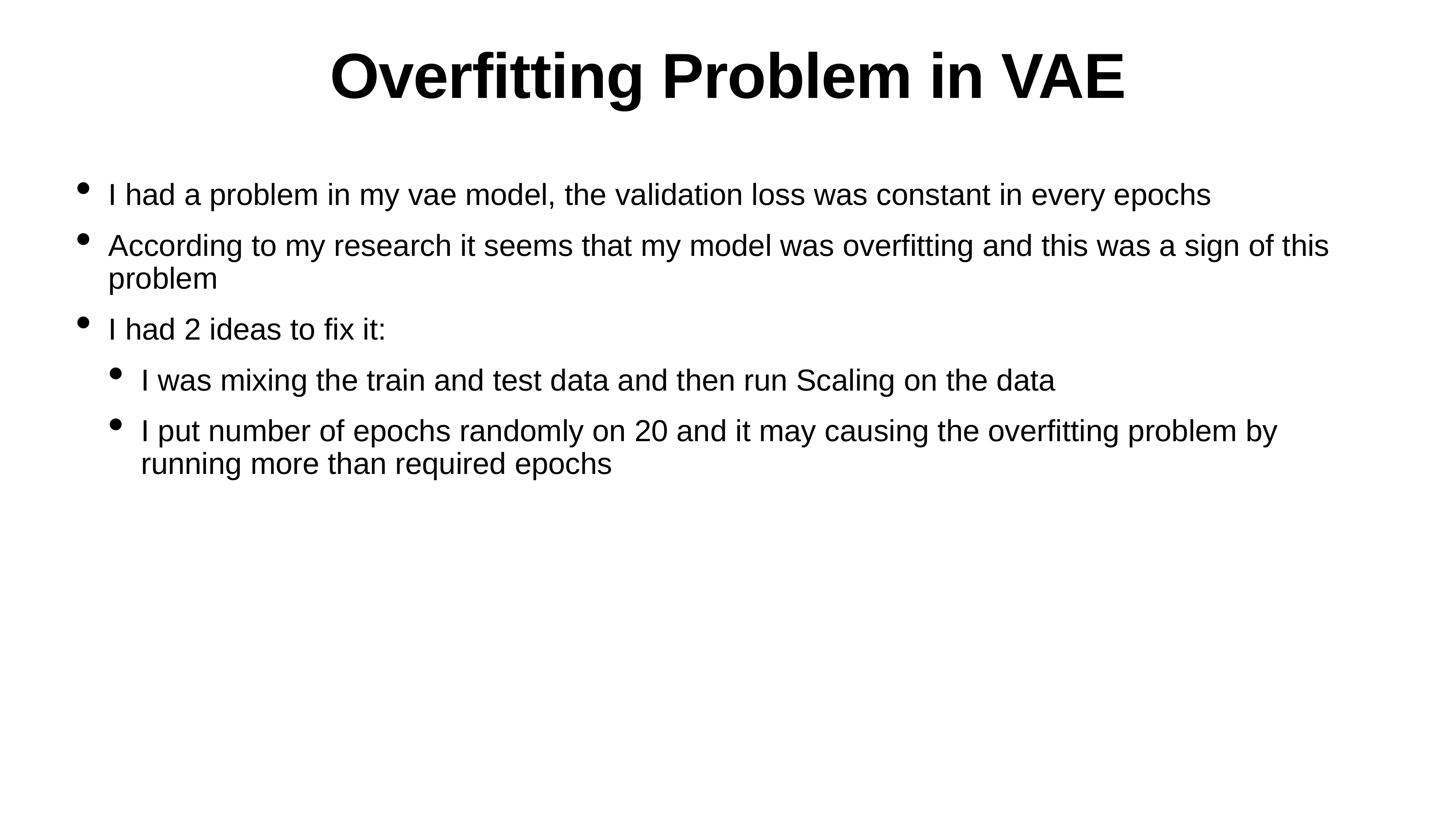

# Overfitting Problem in VAE
I had a problem in my vae model, the validation loss was constant in every epochs
According to my research it seems that my model was overfitting and this was a sign of this problem
I had 2 ideas to fix it:
I was mixing the train and test data and then run Scaling on the data
I put number of epochs randomly on 20 and it may causing the overfitting problem by running more than required epochs
3